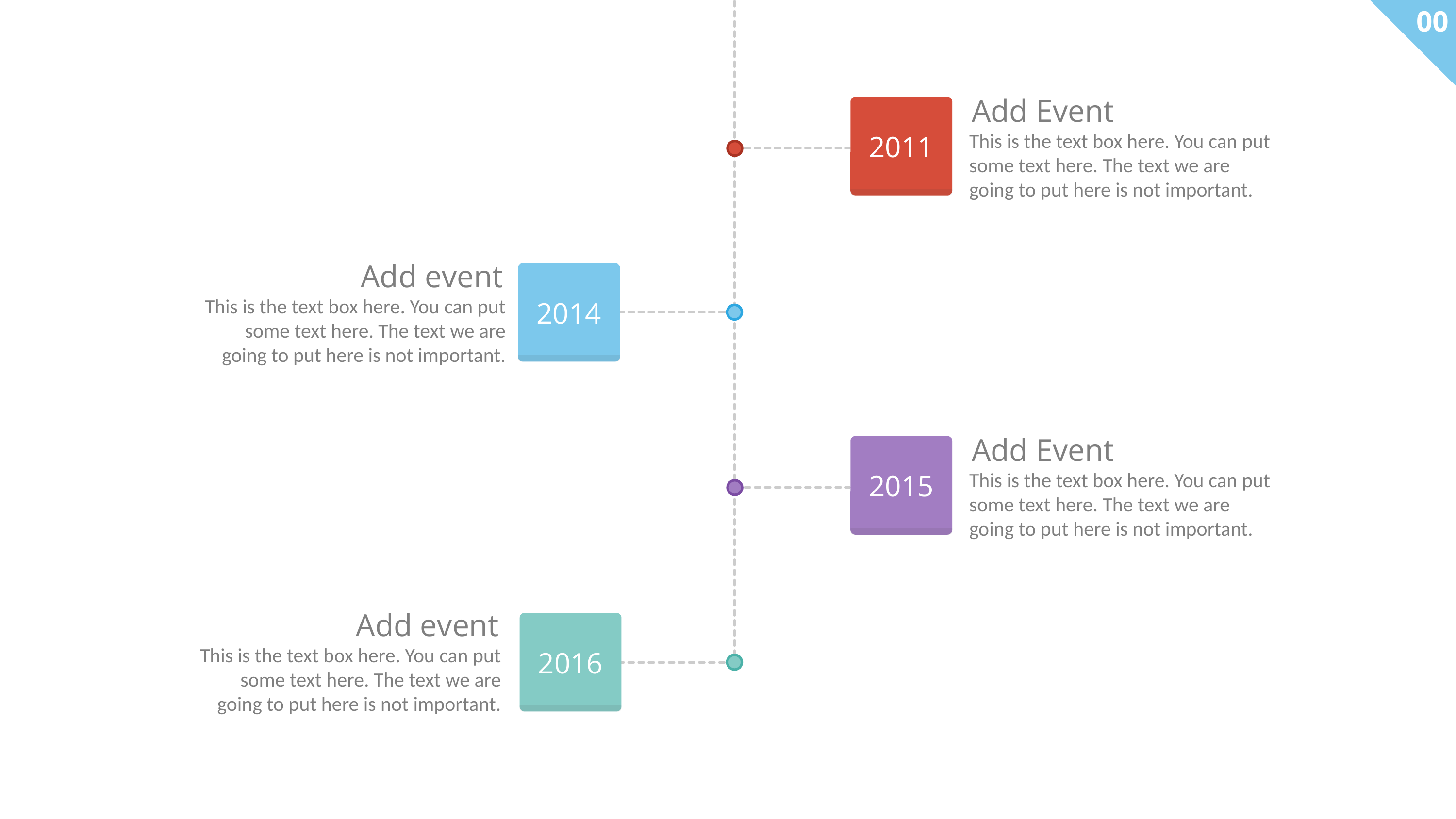

00
Add Event
This is the text box here. You can put some text here. The text we are going to put here is not important.
2011

Add event
This is the text box here. You can put some text here. The text we are going to put here is not important.
2014

Add Event
This is the text box here. You can put some text here. The text we are going to put here is not important.
2015

Add event
This is the text box here. You can put some text here. The text we are going to put here is not important.
2016